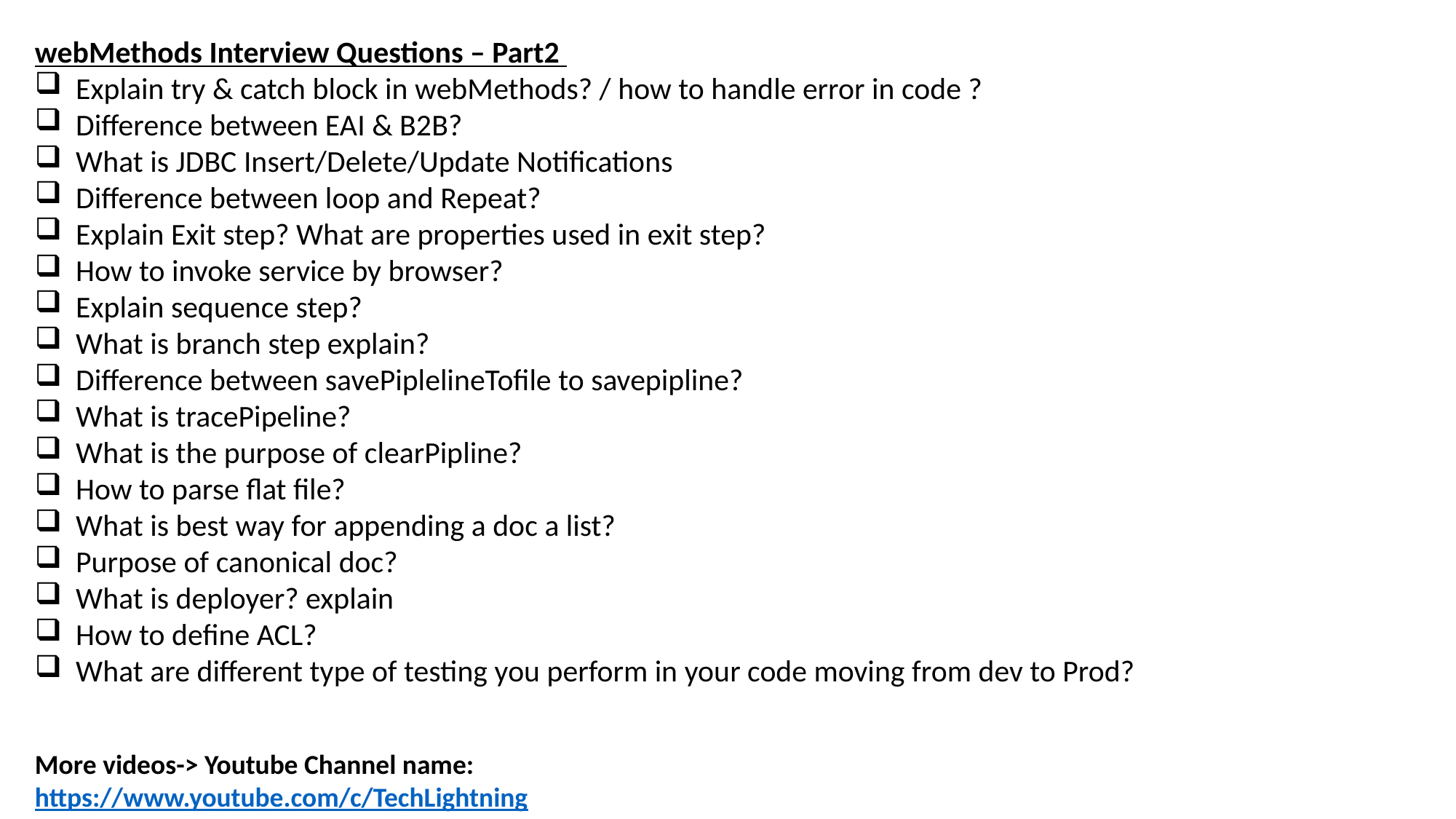

webMethods Interview Questions – Part2
Explain try & catch block in webMethods? / how to handle error in code ?
Difference between EAI & B2B?
What is JDBC Insert/Delete/Update Notifications
Difference between loop and Repeat?
Explain Exit step? What are properties used in exit step?
How to invoke service by browser?
Explain sequence step?
What is branch step explain?
Difference between savePiplelineTofile to savepipline?
What is tracePipeline?
What is the purpose of clearPipline?
How to parse flat file?
What is best way for appending a doc a list?
Purpose of canonical doc?
What is deployer? explain
How to define ACL?
What are different type of testing you perform in your code moving from dev to Prod?
More videos-> Youtube Channel name: https://www.youtube.com/c/TechLightning